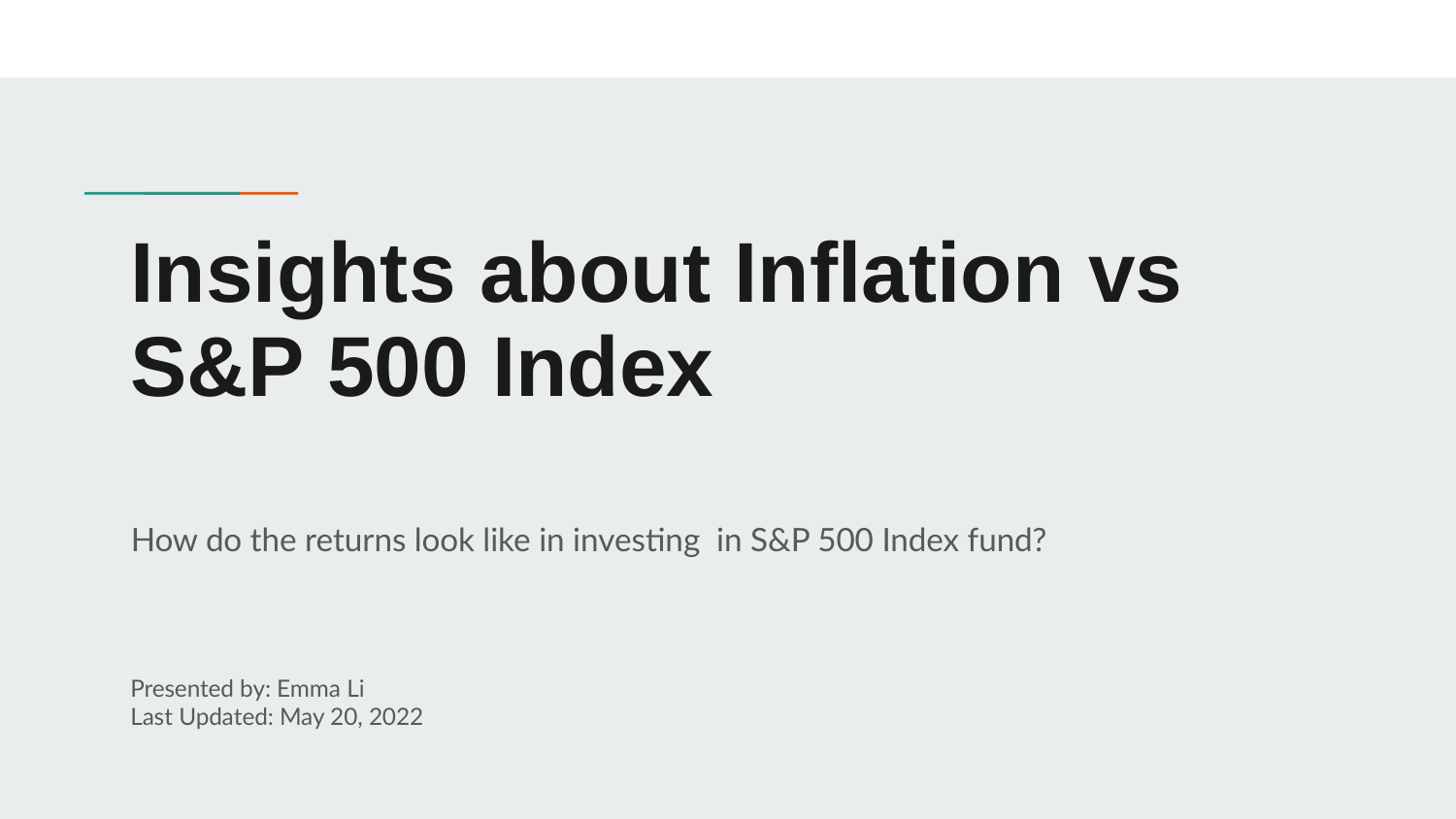

# Insights about Inflation vs S&P 500 Index
How do the returns look like in investing  in S&P 500 Index fund?
Presented by: Emma Li
Last Updated: May 20, 2022